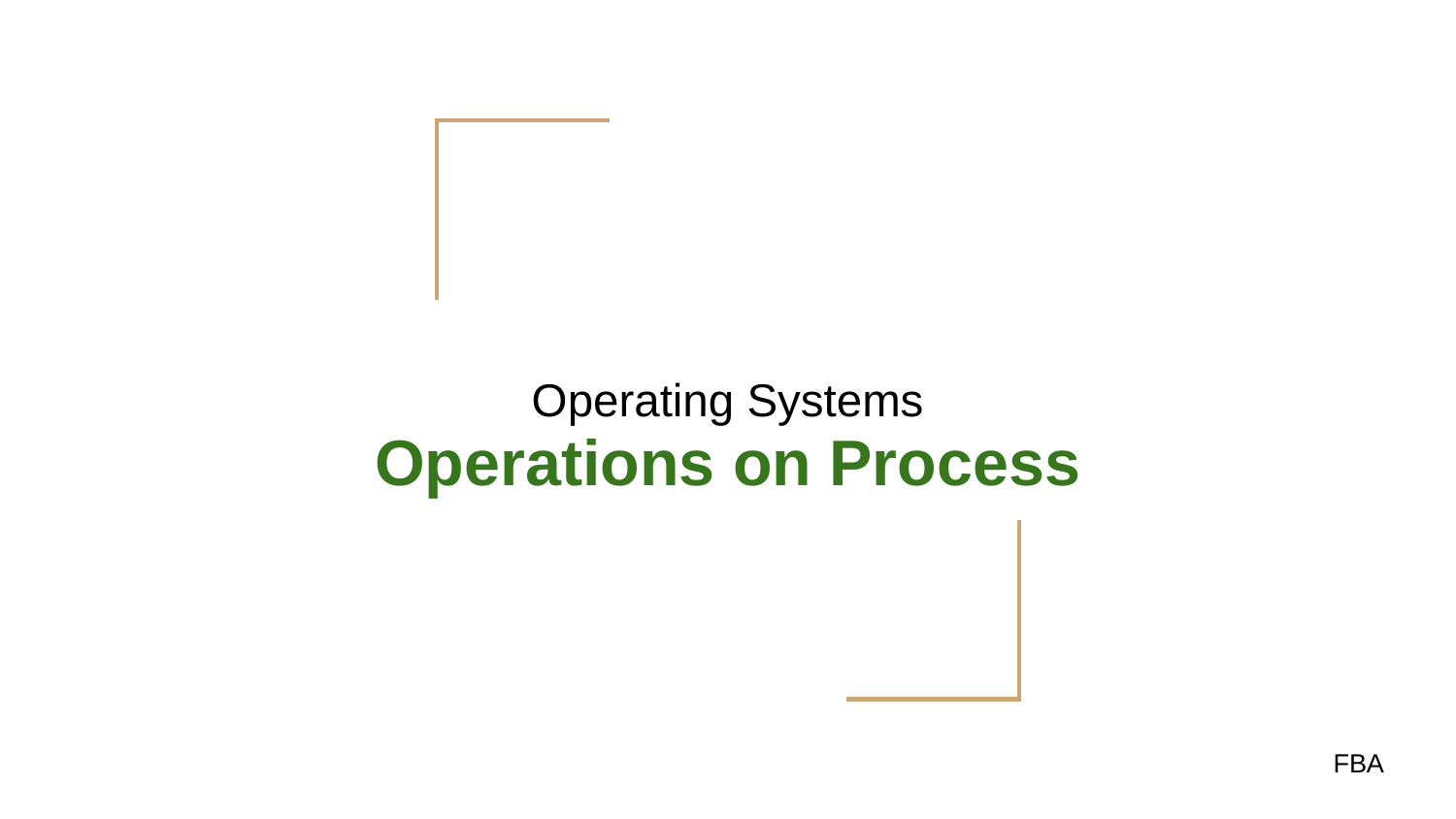

# Operating Systems
Operations on Process
FBA